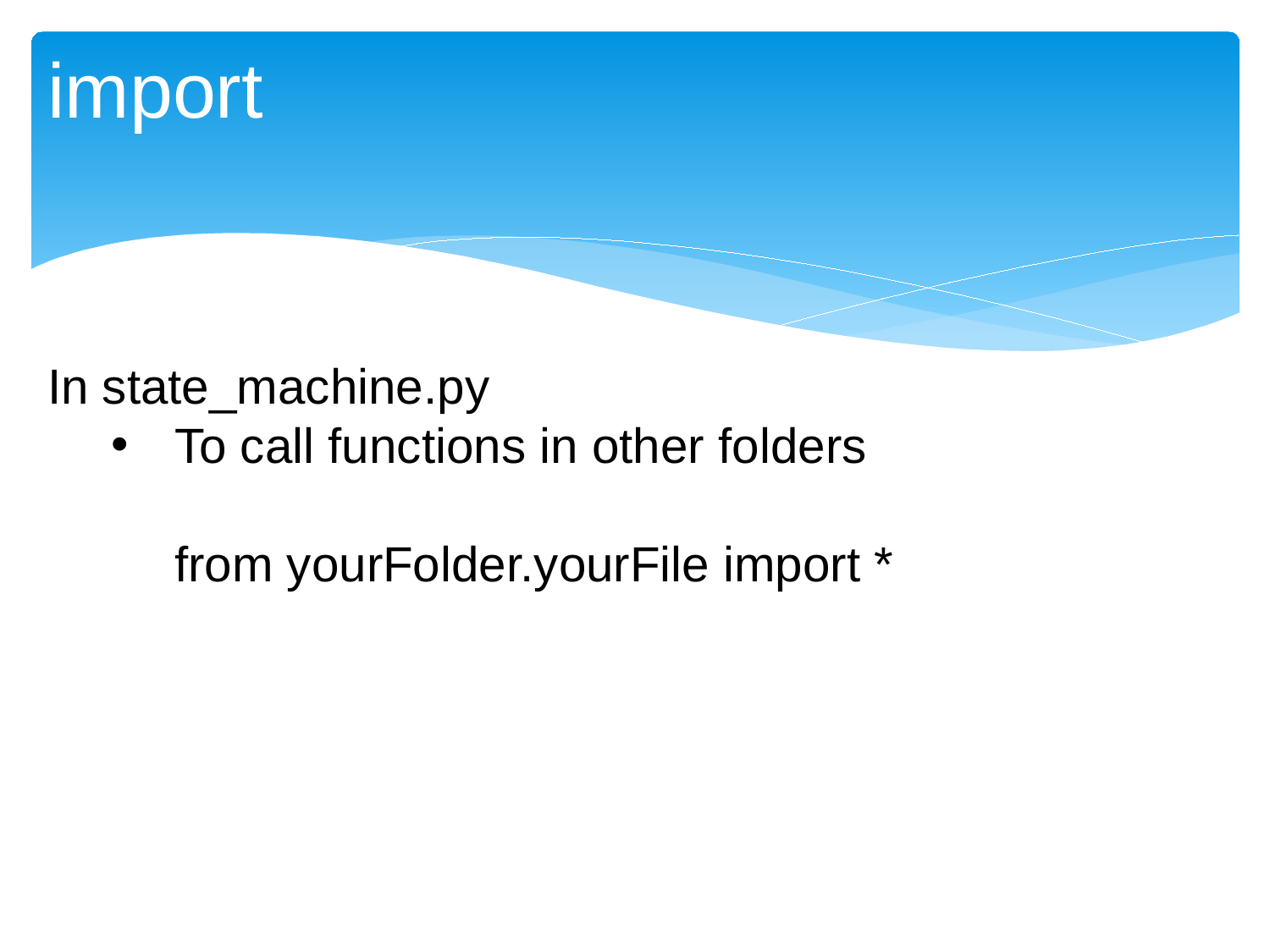

# import
In state_machine.py
To call functions in other folders

	from yourFolder.yourFile import *